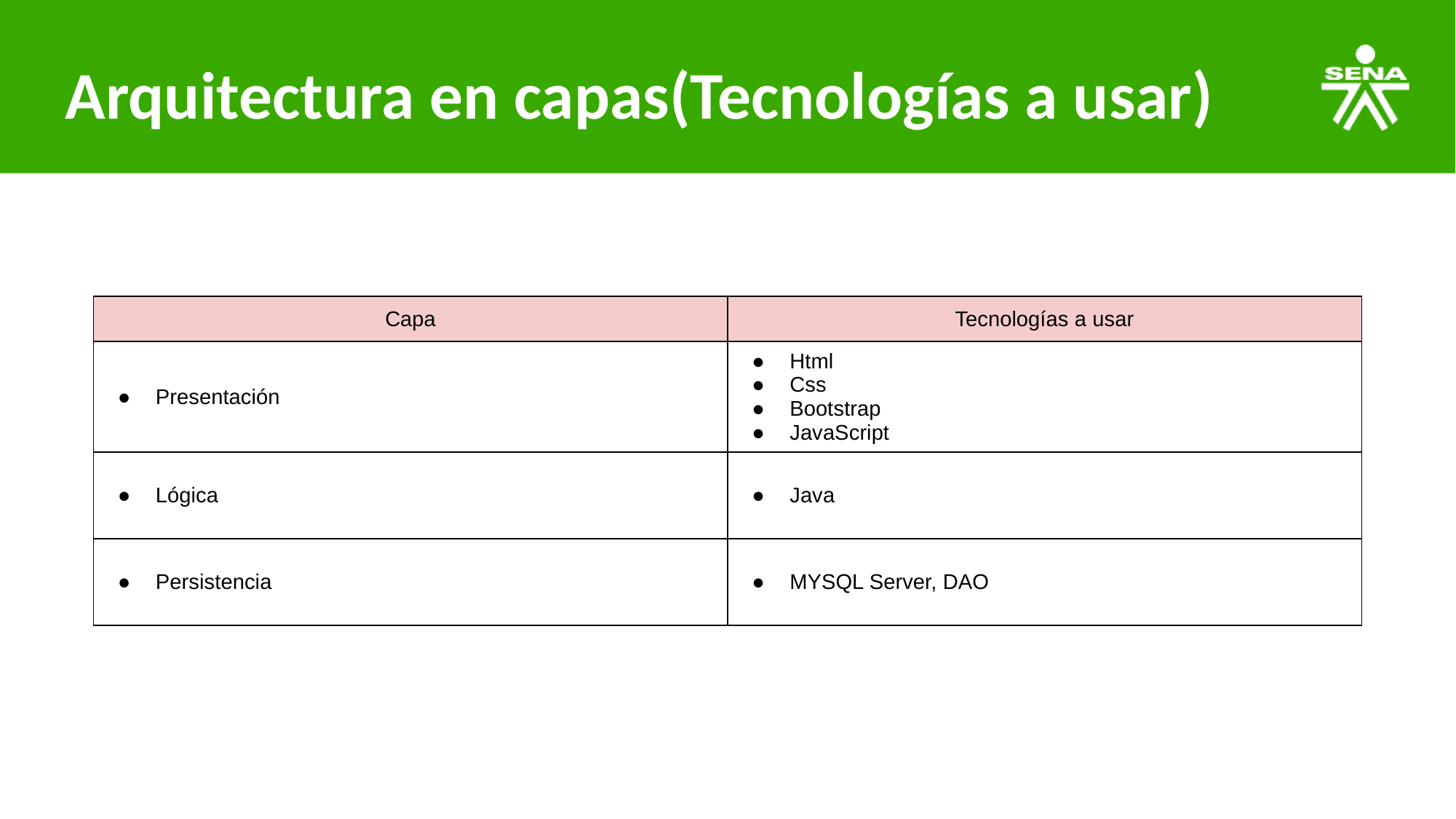

# Arquitectura en capas(Tecnologías a usar)
| Capa | Tecnologías a usar |
| --- | --- |
| Presentación | Html Css Bootstrap JavaScript |
| Lógica | Java |
| Persistencia | MYSQL Server, DAO |